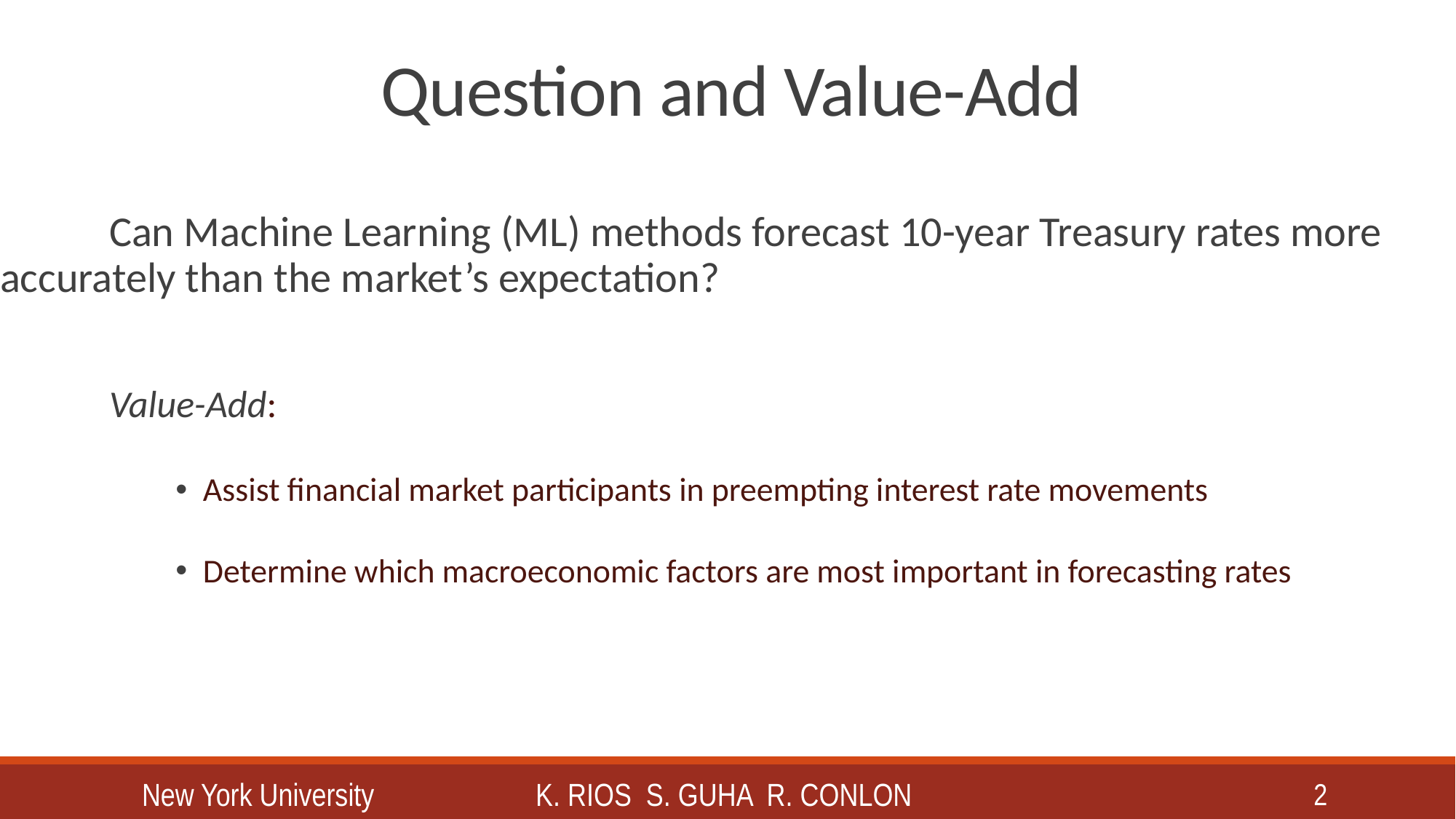

# Question and Value-Add

	Can Machine Learning (ML) methods forecast 10-year Treasury rates more 	accurately than the market’s expectation?

	Value-Add:
Assist financial market participants in preempting interest rate movements
Determine which macroeconomic factors are most important in forecasting rates

New York University
K. Rios  S. Guha  R. Conlon
2